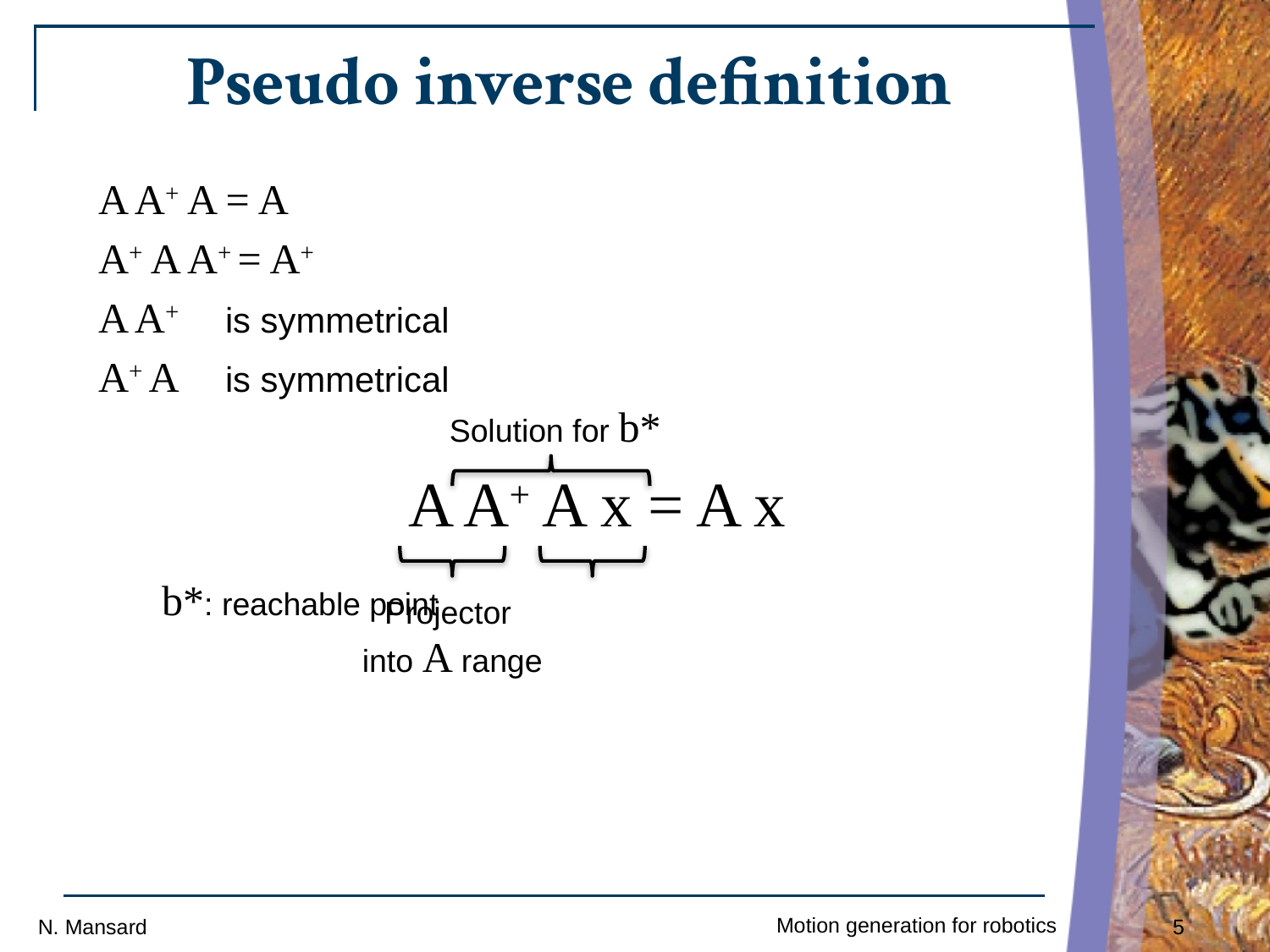

# Pseudo inverse definition
A A+ A = A
A+ A A+ = A+
A A+	is symmetrical
A+ A 	is symmetrical

A A+ A x = A x

	b*: reachable point

Solution for b*

Projector
into A range